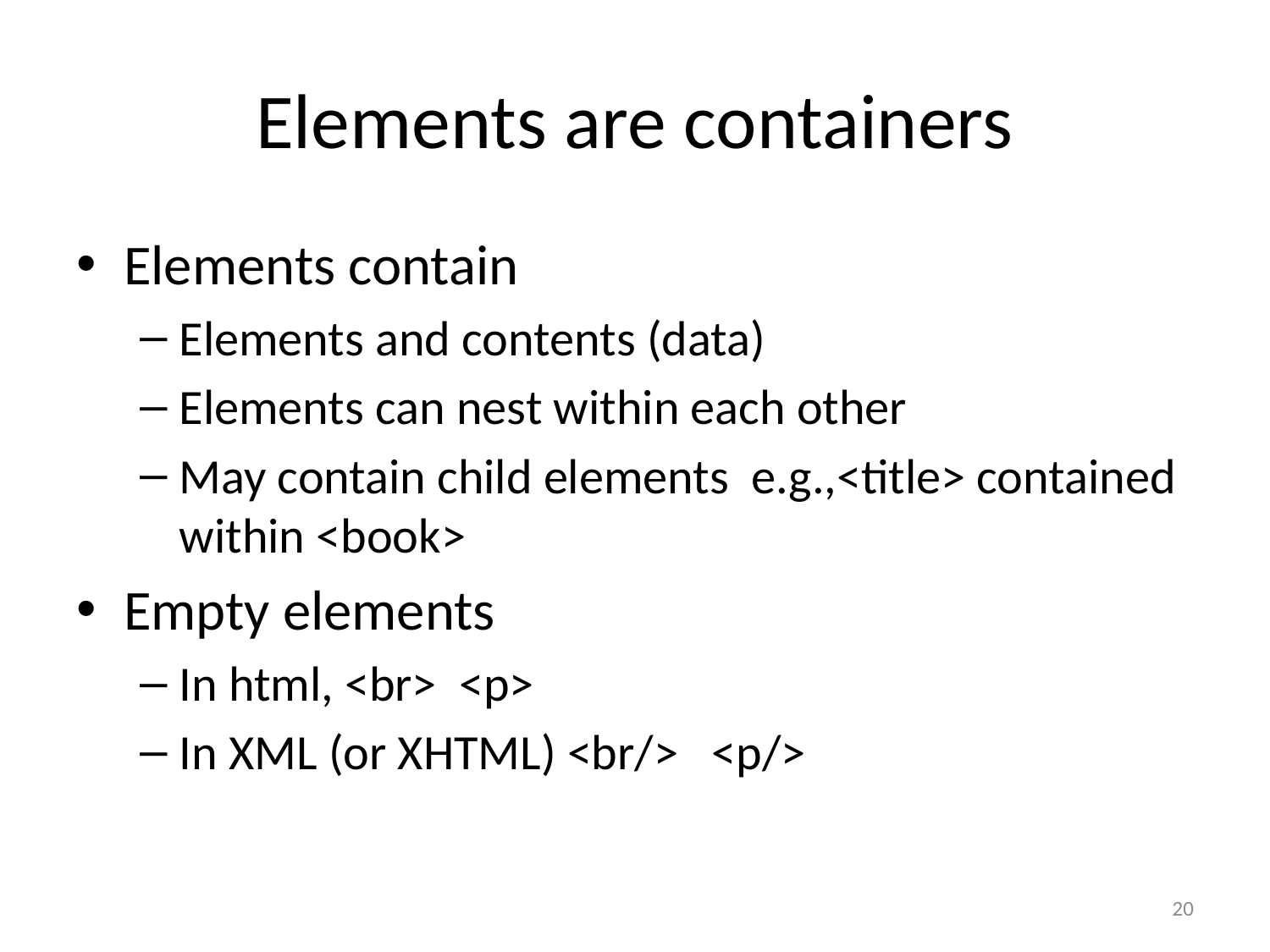

# Elements are containers
Elements contain
Elements and contents (data)
Elements can nest within each other
May contain child elements  e.g.,<title> contained within <book>
Empty elements
In html, <br>  <p>
In XML (or XHTML) <br/>   <p/>
20